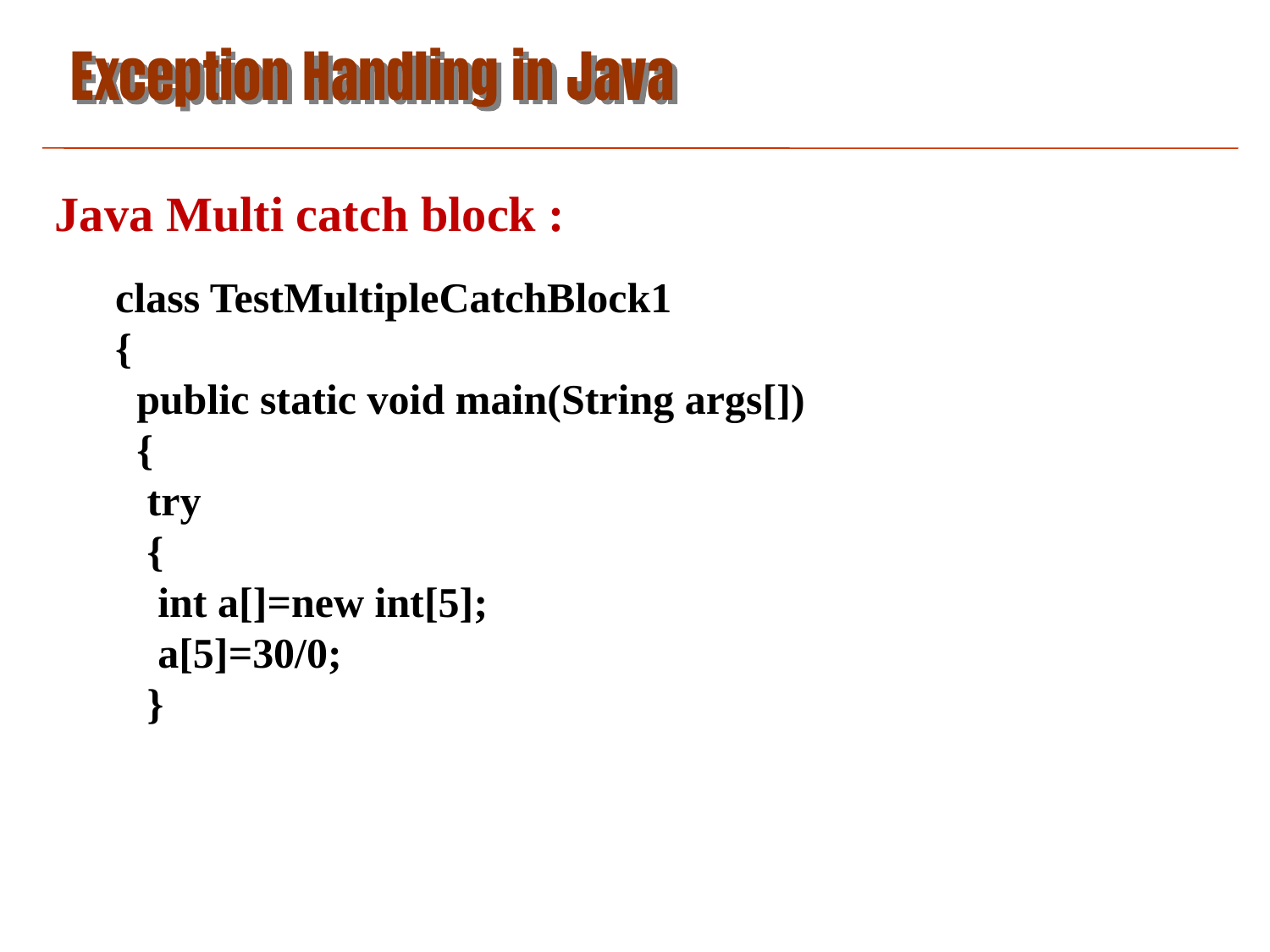

Exception Handling in Java

Java Multi catch block :
    class TestMultipleCatchBlock1
    {
      public static void main(String args[])
      {
       try
       {
        int a[]=new int[5];
        a[5]=30/0;
       }